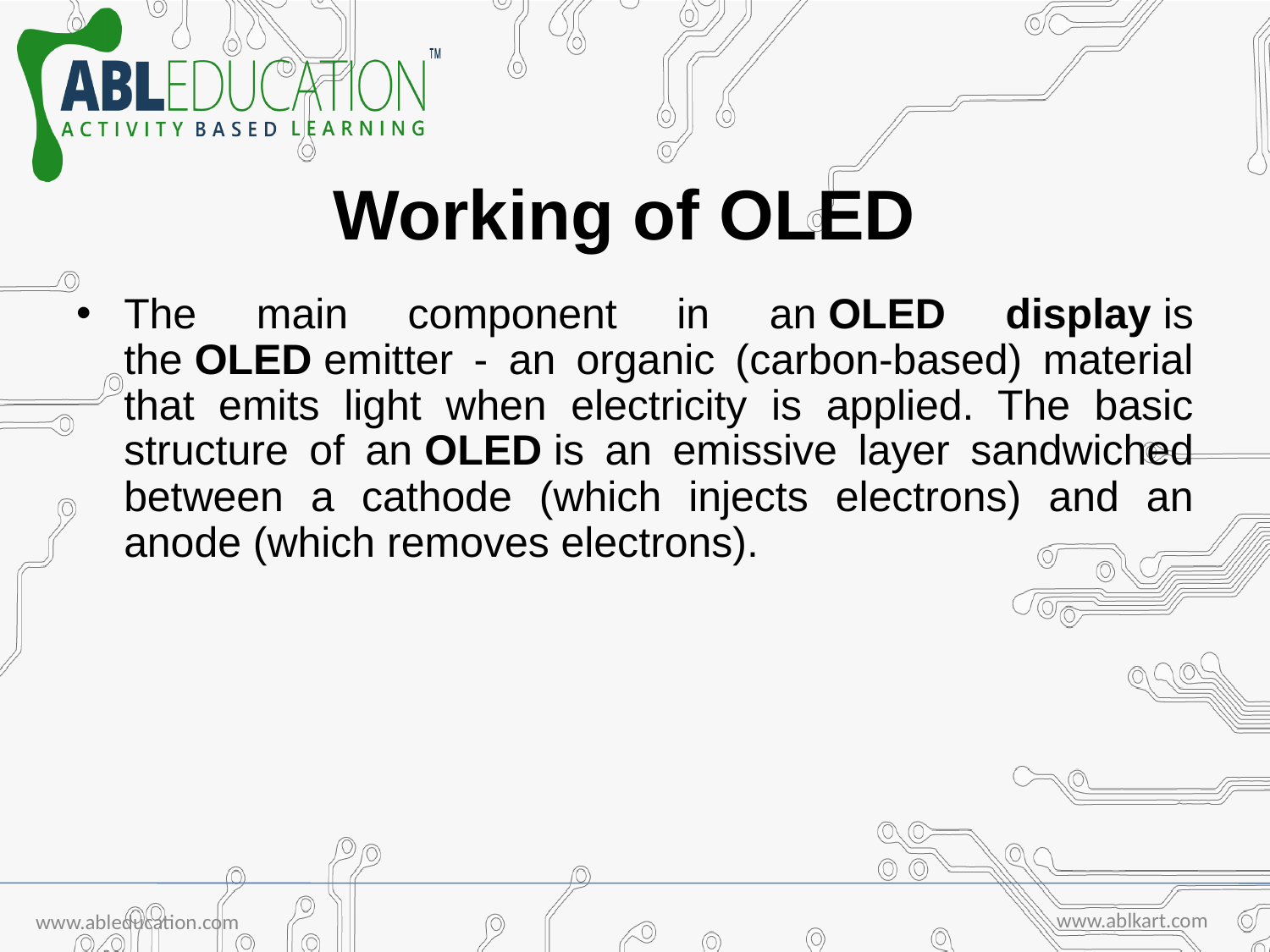

# Working of OLED
The main component in an OLED display is the OLED emitter - an organic (carbon-based) material that emits light when electricity is applied. The basic structure of an OLED is an emissive layer sandwiched between a cathode (which injects electrons) and an anode (which removes electrons).
www.ablkart.com
www.ableducation.com